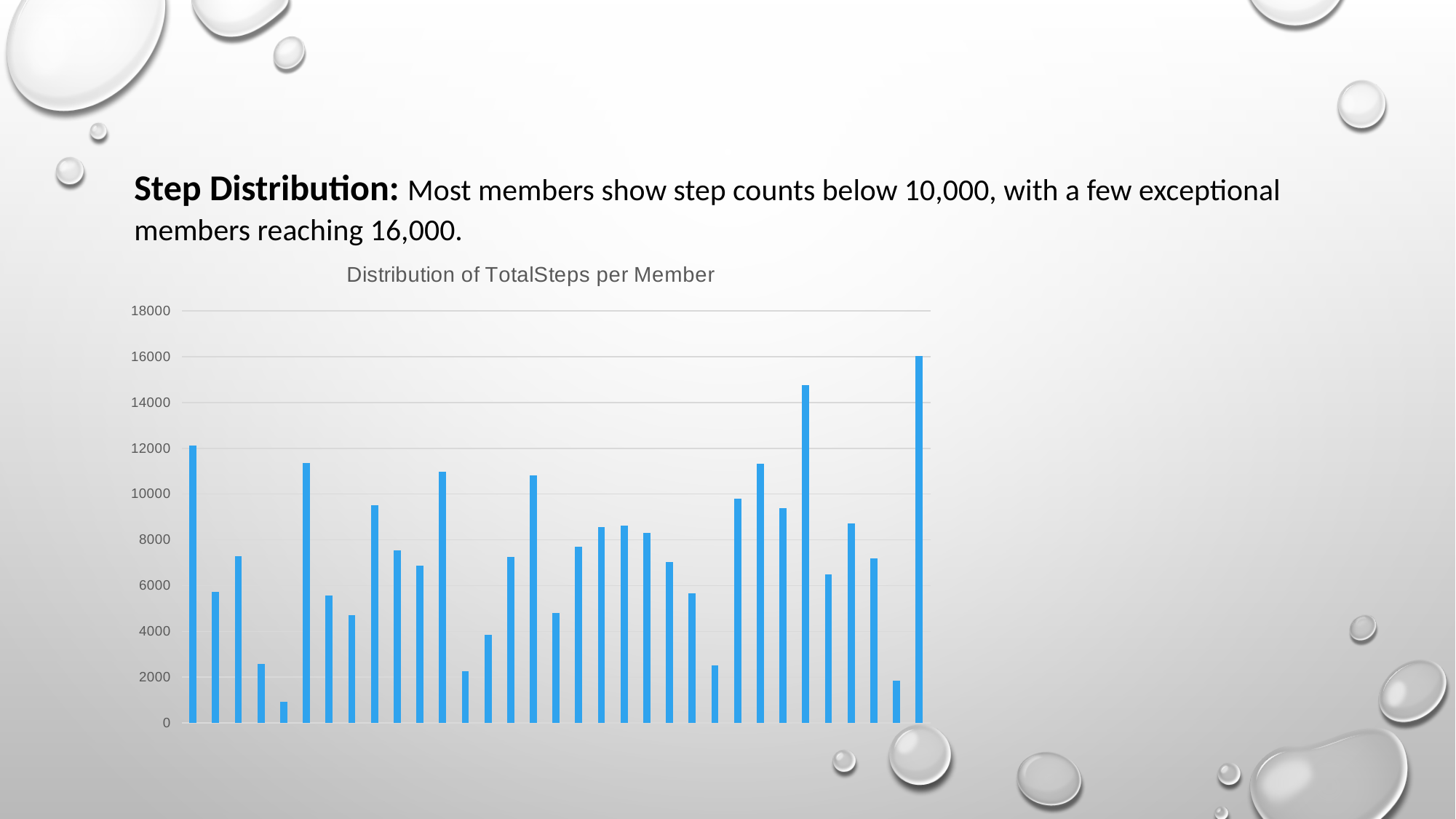

Step Distribution: Most members show step counts below 10,000, with a few exceptional members reaching 16,000.

### Chart: Distribution of TotalSteps per Member

| Category | Total |
|---|---|
| 1503960366 | 12116.74193548387 |
| 1624580081 | 5743.903225806452 |
| 1644430081 | 7282.966666666668 |
| 1844505072 | 2580.0645161290317 |
| 1927972279 | 916.1290322580646 |
| 2022484408 | 11370.645161290322 |
| 2026352035 | 5566.870967741936 |
| 2320127002 | 4716.870967741936 |
| 2347167796 | 9519.666666666664 |
| 2873212765 | 7555.774193548386 |
| 3372868164 | 6861.650000000001 |
| 3977333714 | 10984.566666666666 |
| 4020332650 | 2267.2258064516122 |
| 4057192912 | 3838.0 |
| 4319703577 | 7268.83870967742 |
| 4388161847 | 10813.935483870968 |
| 4445114986 | 4796.548387096774 |
| 4558609924 | 7685.129032258064 |
| 4702921684 | 8572.064516129032 |
| 5553957443 | 8612.58064516129 |
| 5577150313 | 8304.43333333333 |
| 6117666160 | 7046.714285714284 |
| 6290855005 | 5649.551724137932 |
| 6775888955 | 2519.6923076923076 |
| 6962181067 | 9794.806451612905 |
| 7007744171 | 11323.423076923074 |
| 7086361926 | 9371.774193548385 |
| 8053475328 | 14763.290322580646 |
| 8253242879 | 6482.1578947368425 |
| 8378563200 | 8717.709677419354 |
| 8583815059 | 7198.51612903226 |
| 8792009665 | 1853.7241379310344 |
| 8877689391 | 16040.032258064519 |